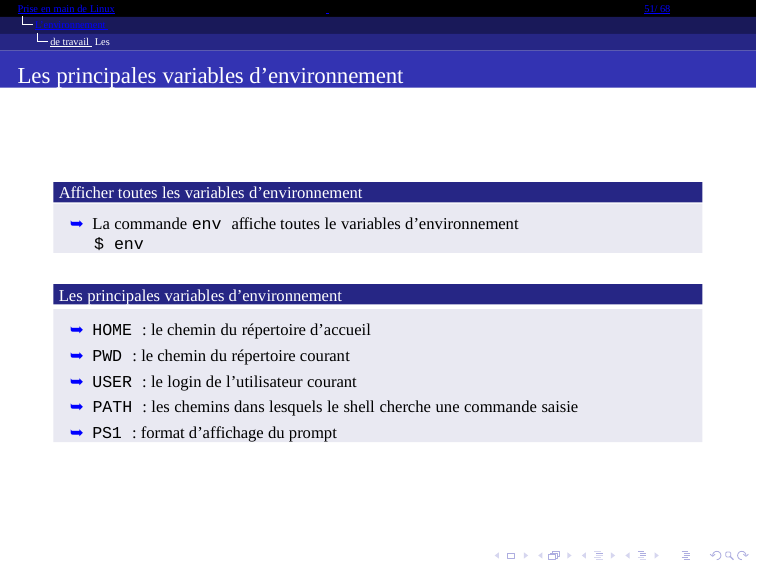

Prise en main de Linux

51/ 68
L’environnement de travail  Les variables

Les principales variables d’environnement
Afficher toutes les variables d’environnement
➥ La commande env affiche toutes le variables d’environnement
$ env
Les principales variables d’environnement
➥ HOME : le chemin du répertoire d’accueil
➥ PWD : le chemin du répertoire courant
➥ USER : le login de l’utilisateur courant
➥ PATH : les chemins dans lesquels le shell cherche une commande saisie
➥  PS1 : format d’affichage du prompt